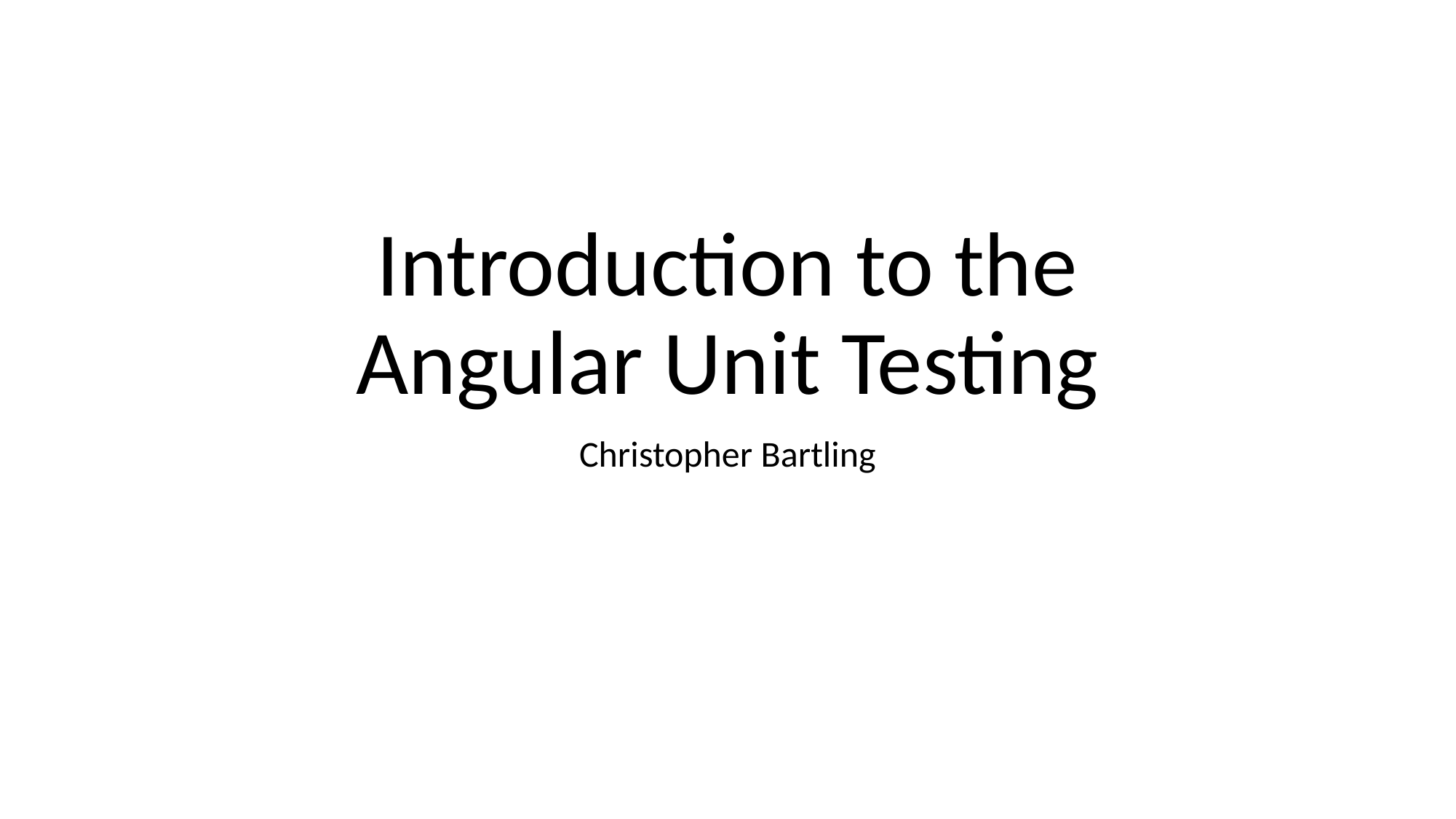

# Introduction to the Angular Unit Testing
Christopher Bartling